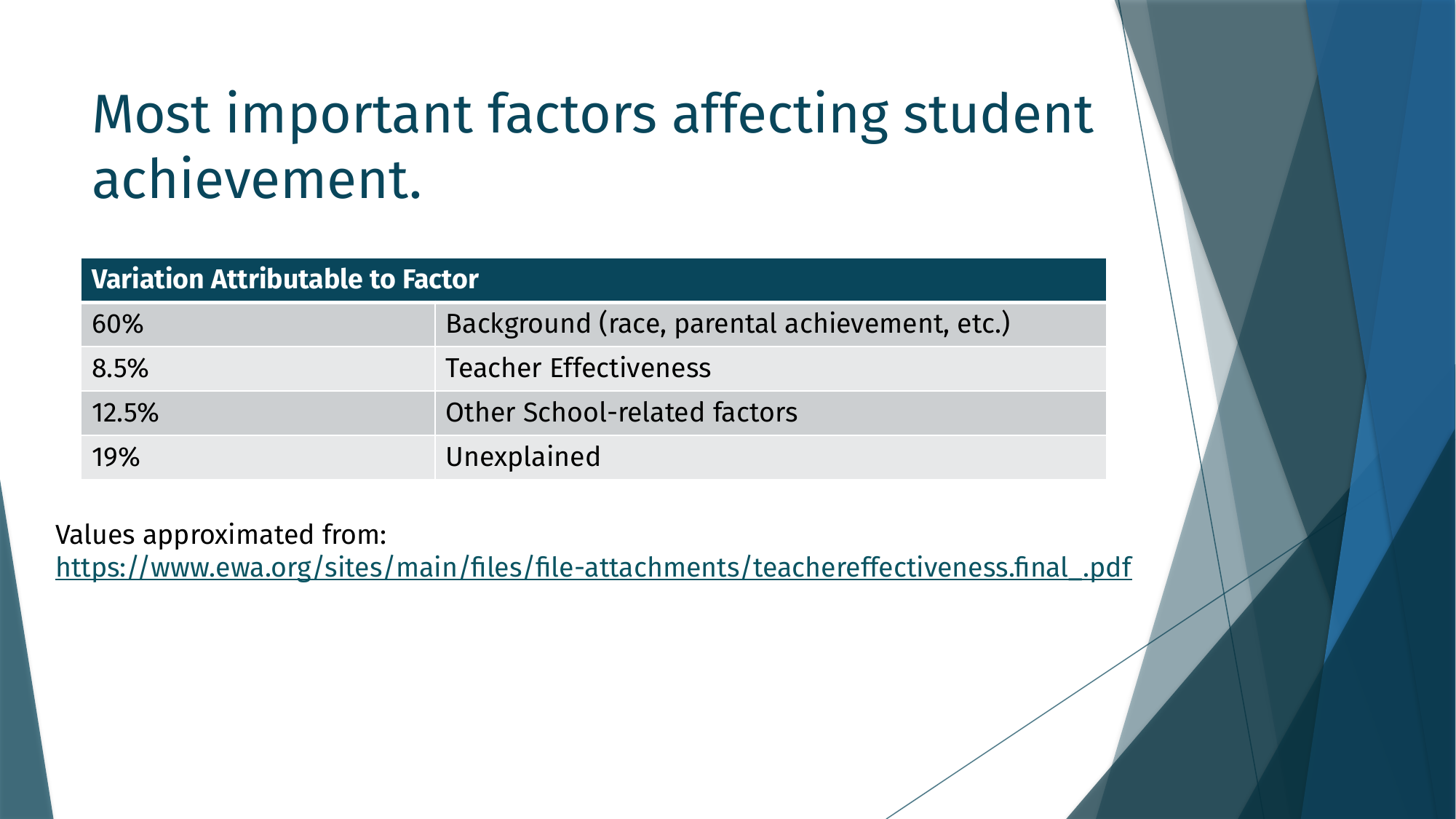

# Most important factors affecting student achievement.
| Variation Attributable to Factor |  |
| --- | --- |
| 60% | Background (race, parental achievement, etc.) |
| 8.5% | Teacher Effectiveness |
| 12.5% | Other School-related factors |
| 19% | Unexplained |
Values approximated from:
https://www.ewa.org/sites/main/files/file-attachments/teachereffectiveness.final_.pdf